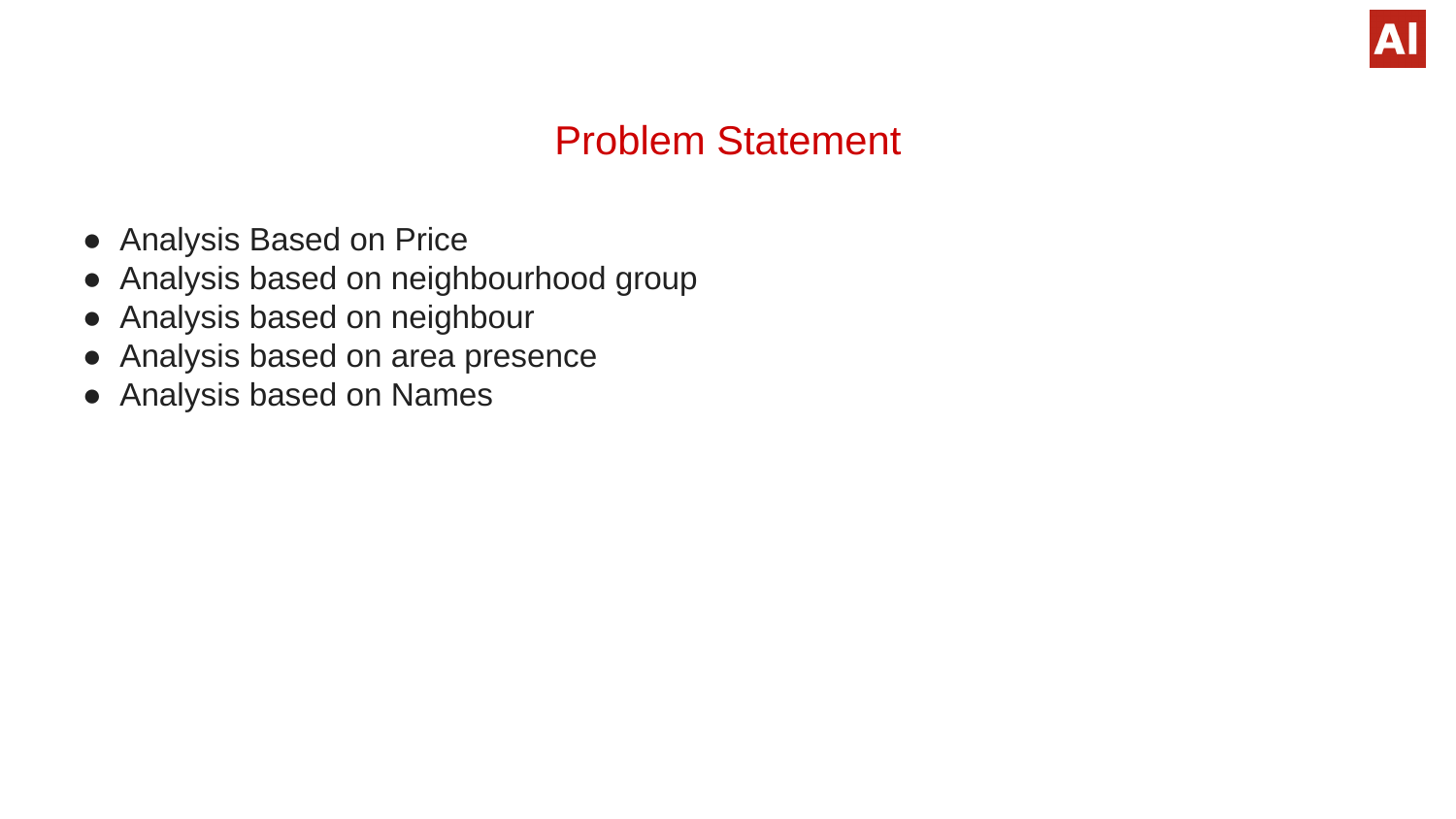

# Problem Statement
●  Analysis Based on Price
●  Analysis based on neighbourhood group
●  Analysis based on neighbour
●  Analysis based on area presence
●  Analysis based on Names